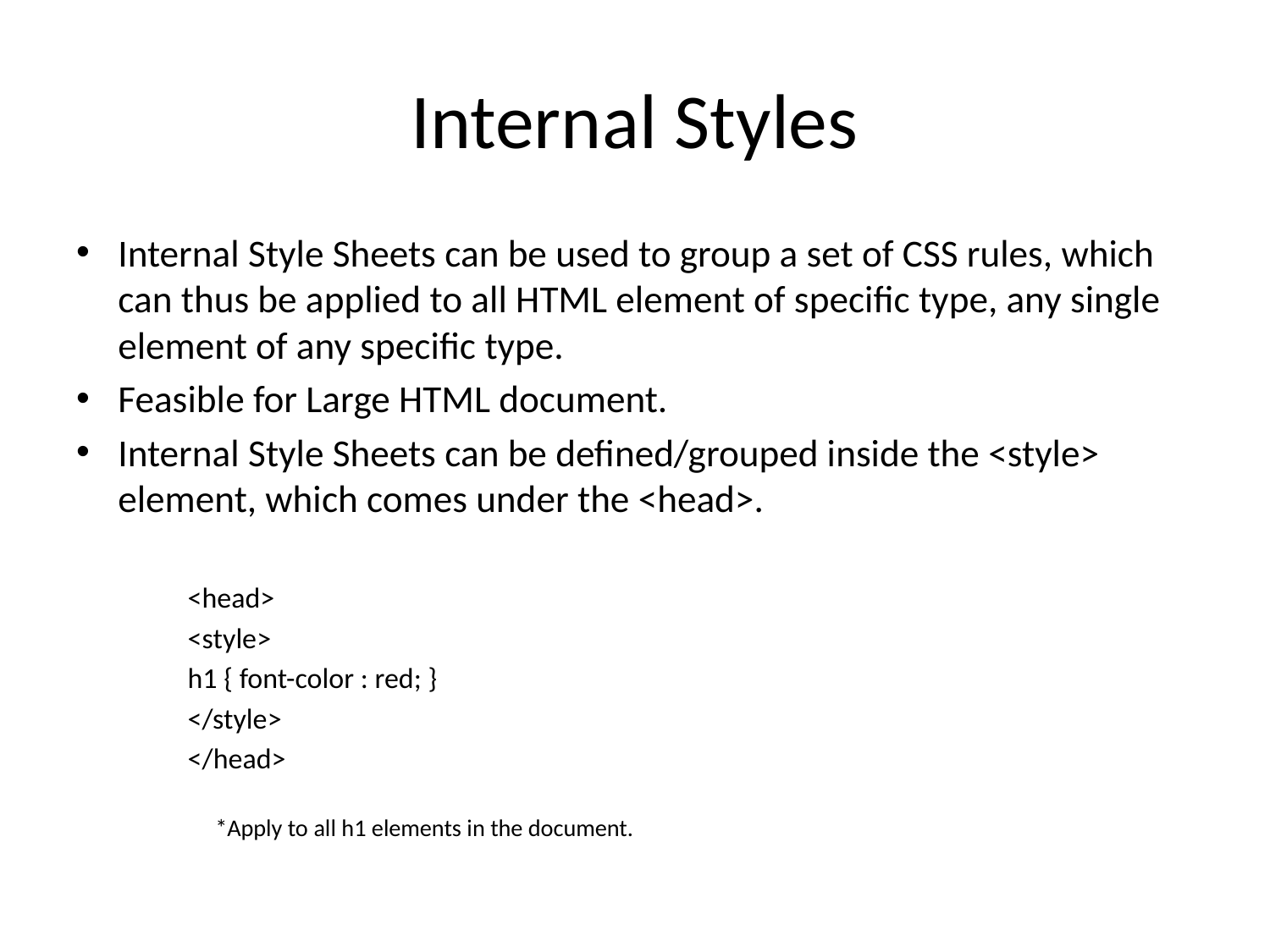

# Internal Styles
Internal Style Sheets can be used to group a set of CSS rules, which can thus be applied to all HTML element of specific type, any single element of any specific type.
Feasible for Large HTML document.
Internal Style Sheets can be defined/grouped inside the <style> element, which comes under the <head>.

<head>
<style>
h1 { font-color : red; }
</style>
</head>

	*Apply to all h1 elements in the document.